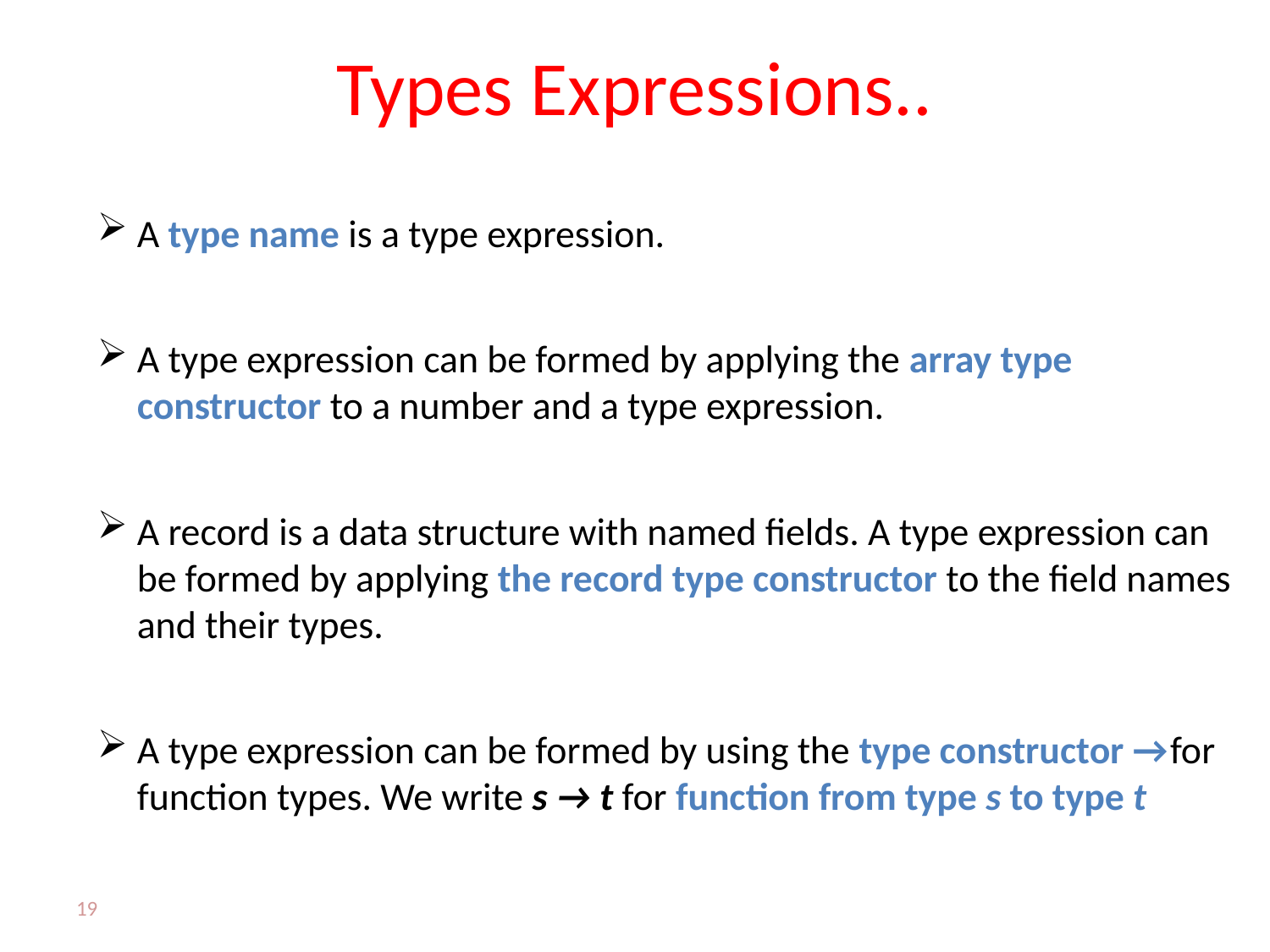

# Types Expressions..

A type name is a type expression.

A type expression can be formed by applying the array type constructor to a number and a type expression.

A record is a data structure with named fields. A type expression can be formed by applying the record type constructor to the field names and their types.

A type expression can be formed by using the type constructor → for function types. We write s → t for function from type s to type t
19